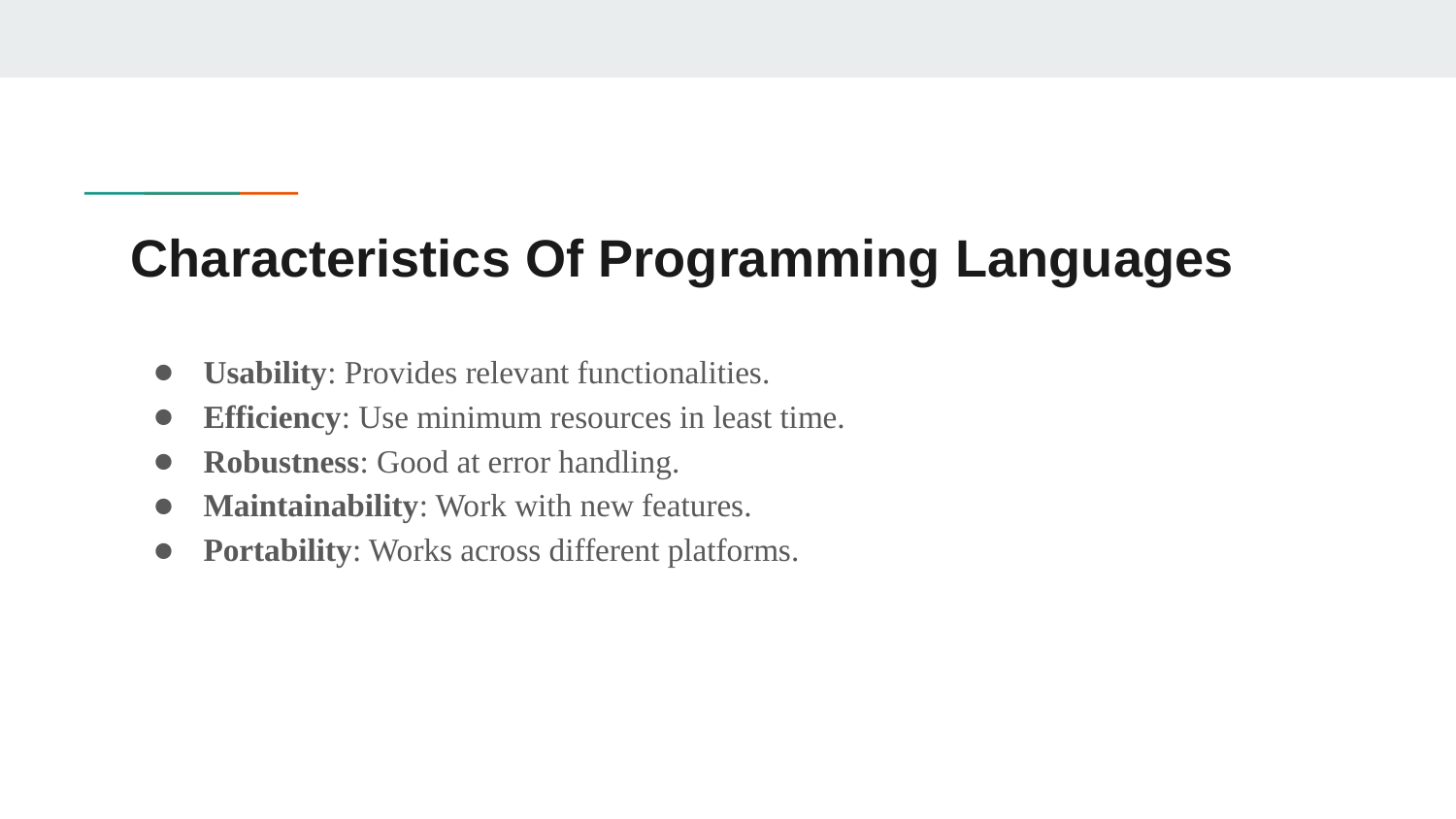

# Characteristics Of Programming Languages
Usability: Provides relevant functionalities.
Efficiency: Use minimum resources in least time.
Robustness: Good at error handling.
Maintainability: Work with new features.
Portability: Works across different platforms.